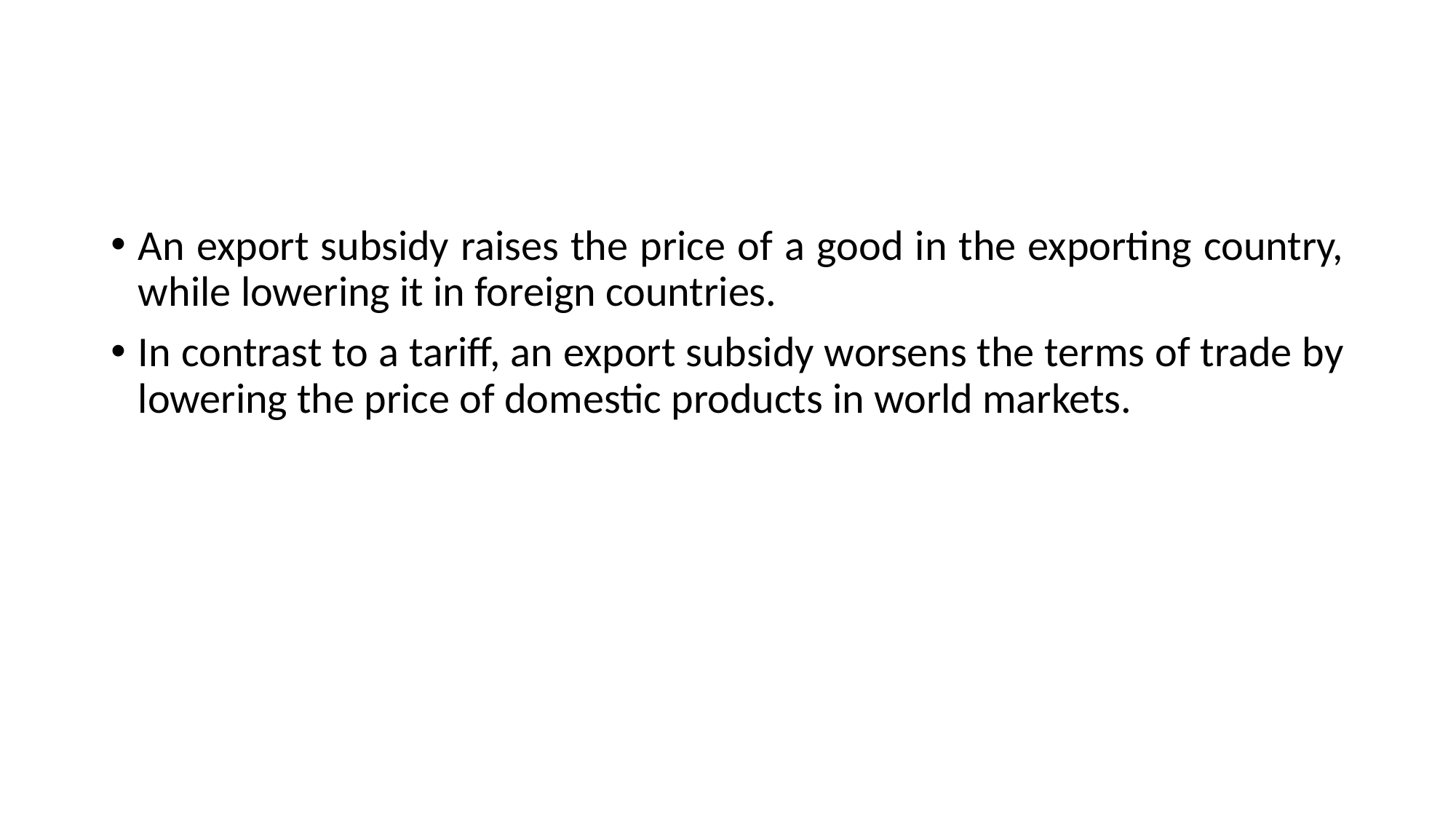

#
An export subsidy raises the price of a good in the exporting country, while lowering it in foreign countries.
In contrast to a tariff, an export subsidy worsens the terms of trade by lowering the price of domestic products in world markets.